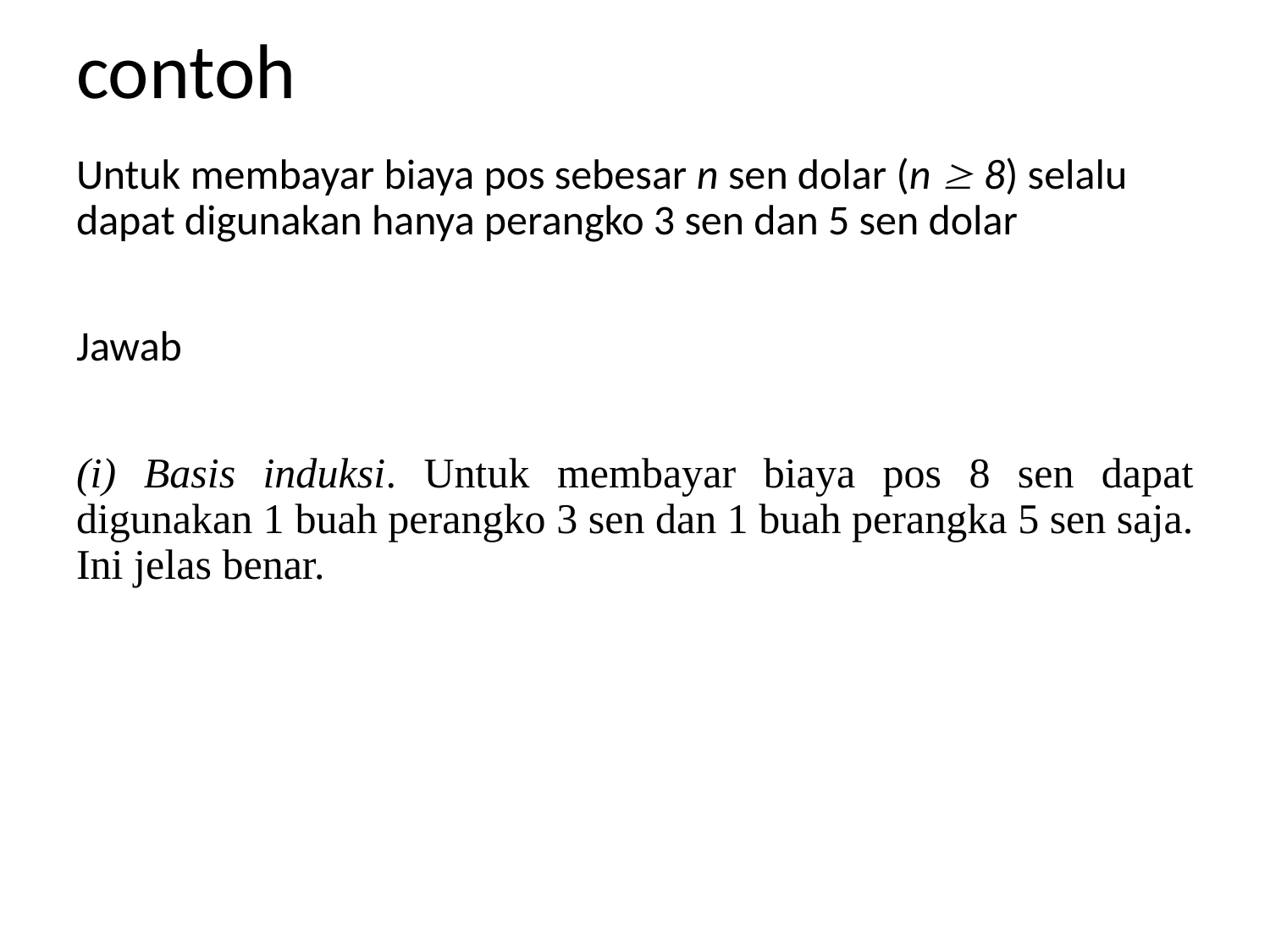

# contoh
Untuk membayar biaya pos sebesar n sen dolar (n ≥ 8) selalu dapat digunakan hanya perangko 3 sen dan 5 sen dolar

Jawab

(i) Basis induksi. Untuk membayar biaya pos 8 sen dapat digunakan 1 buah perangko 3 sen dan 1 buah perangka 5 sen saja. Ini jelas benar.